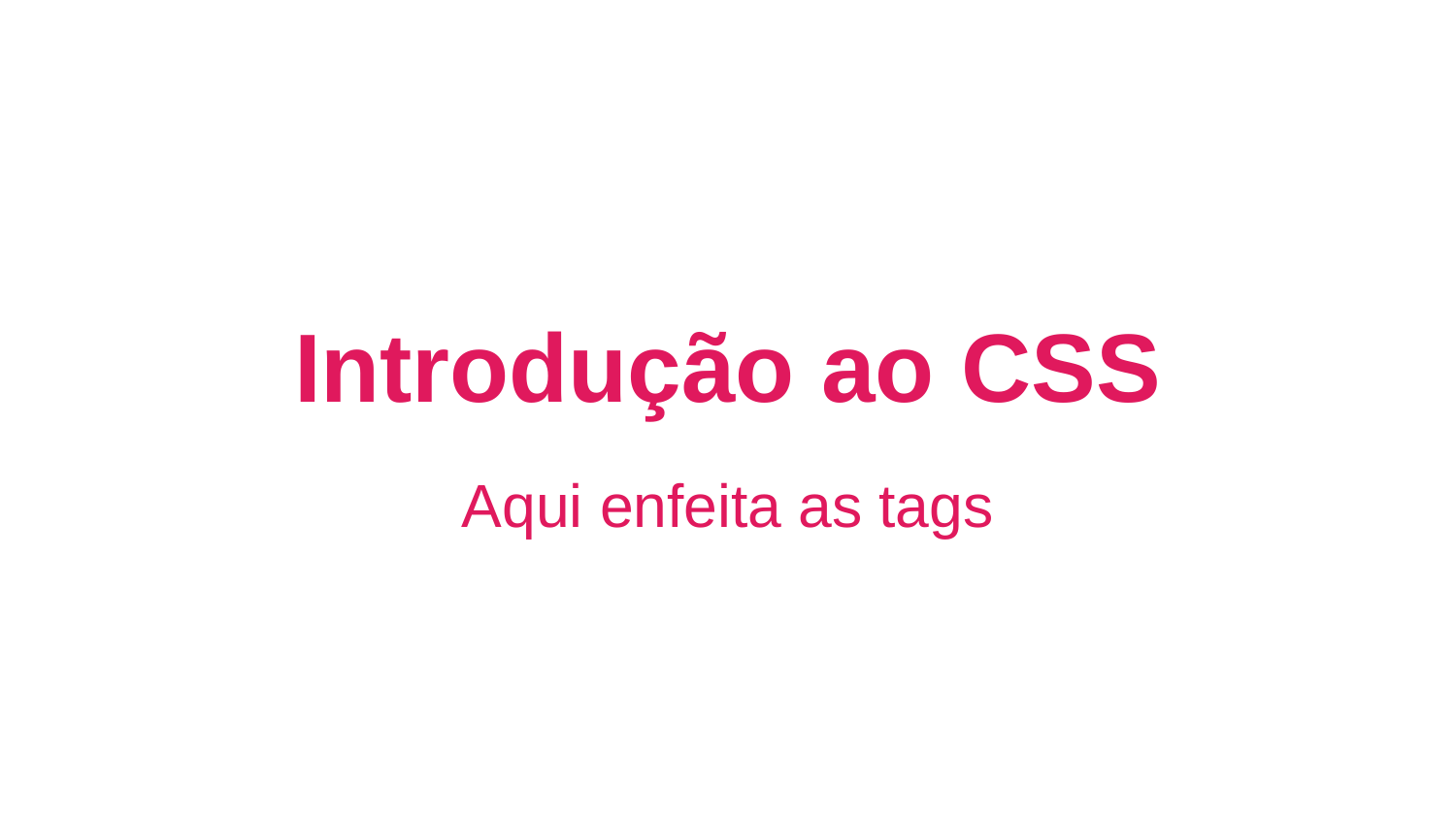

# Introdução ao CSS
Aqui enfeita as tags